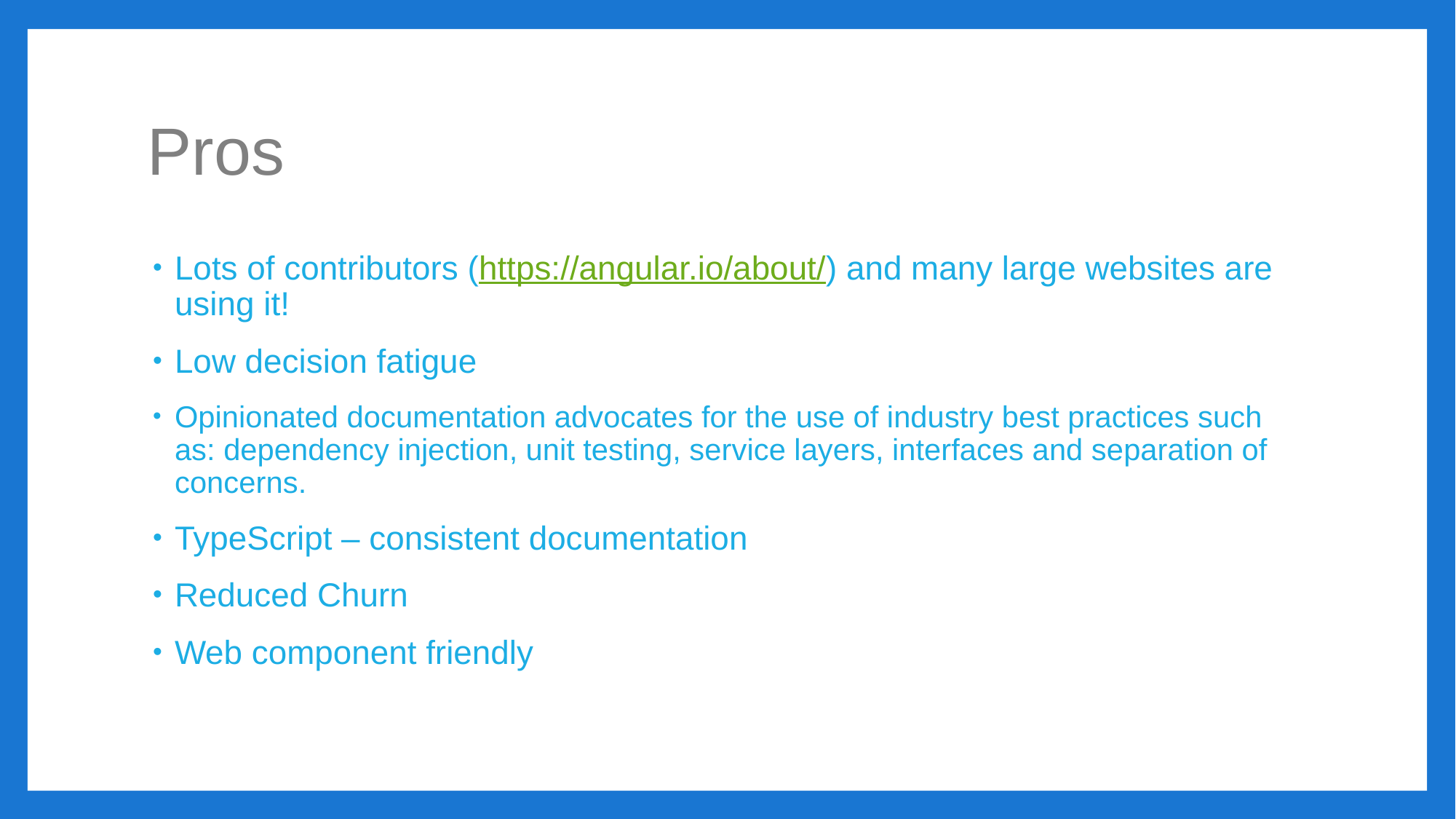

# Pros
Lots of contributors (https://angular.io/about/) and many large websites are using it!
Low decision fatigue
Opinionated documentation advocates for the use of industry best practices such as: dependency injection, unit testing, service layers, interfaces and separation of concerns.
TypeScript – consistent documentation
Reduced Churn
Web component friendly